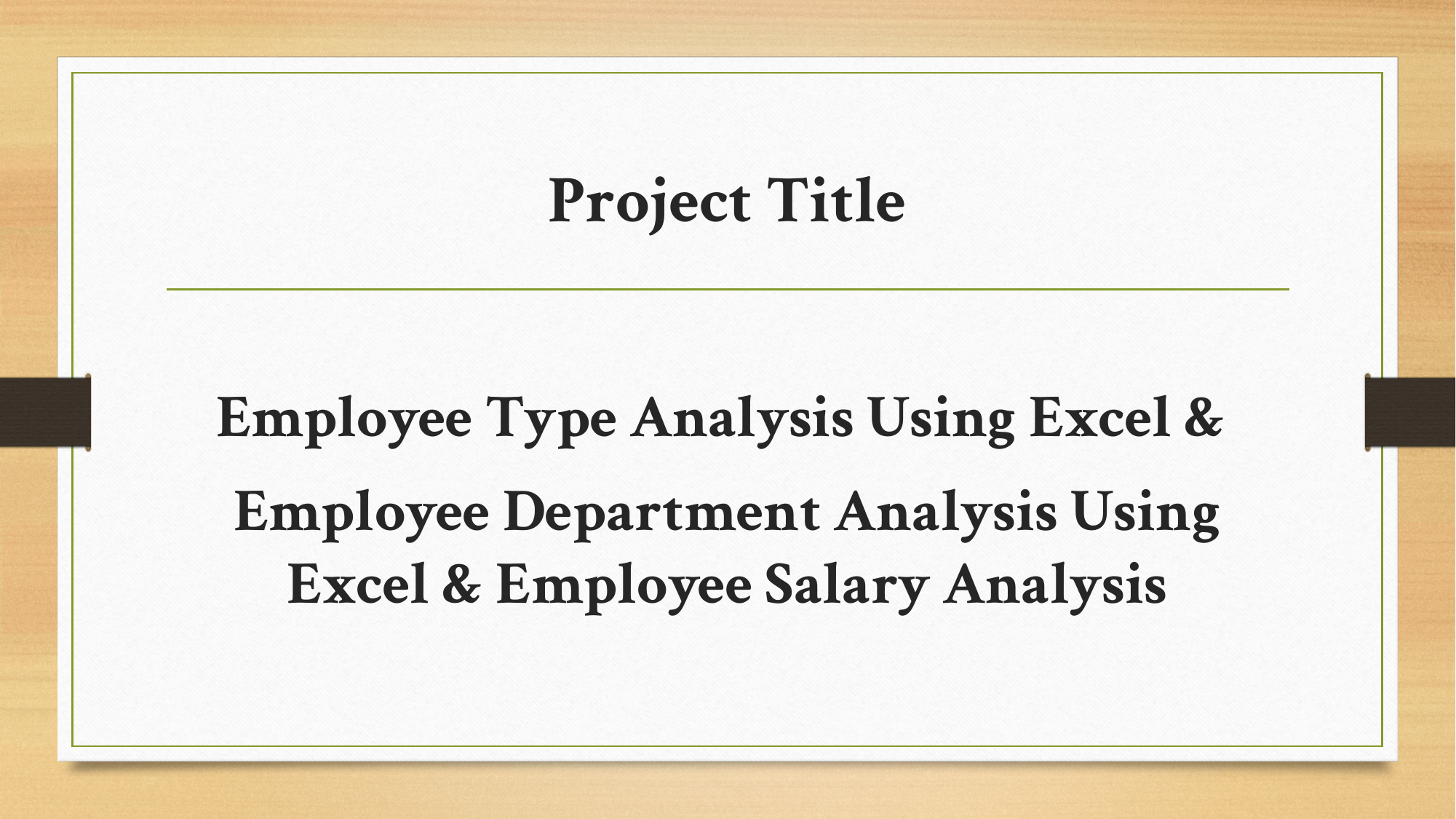

# Project Title

Employee Type Analysis Using Excel &
Employee Department Analysis Using Excel & Employee Salary Analysis